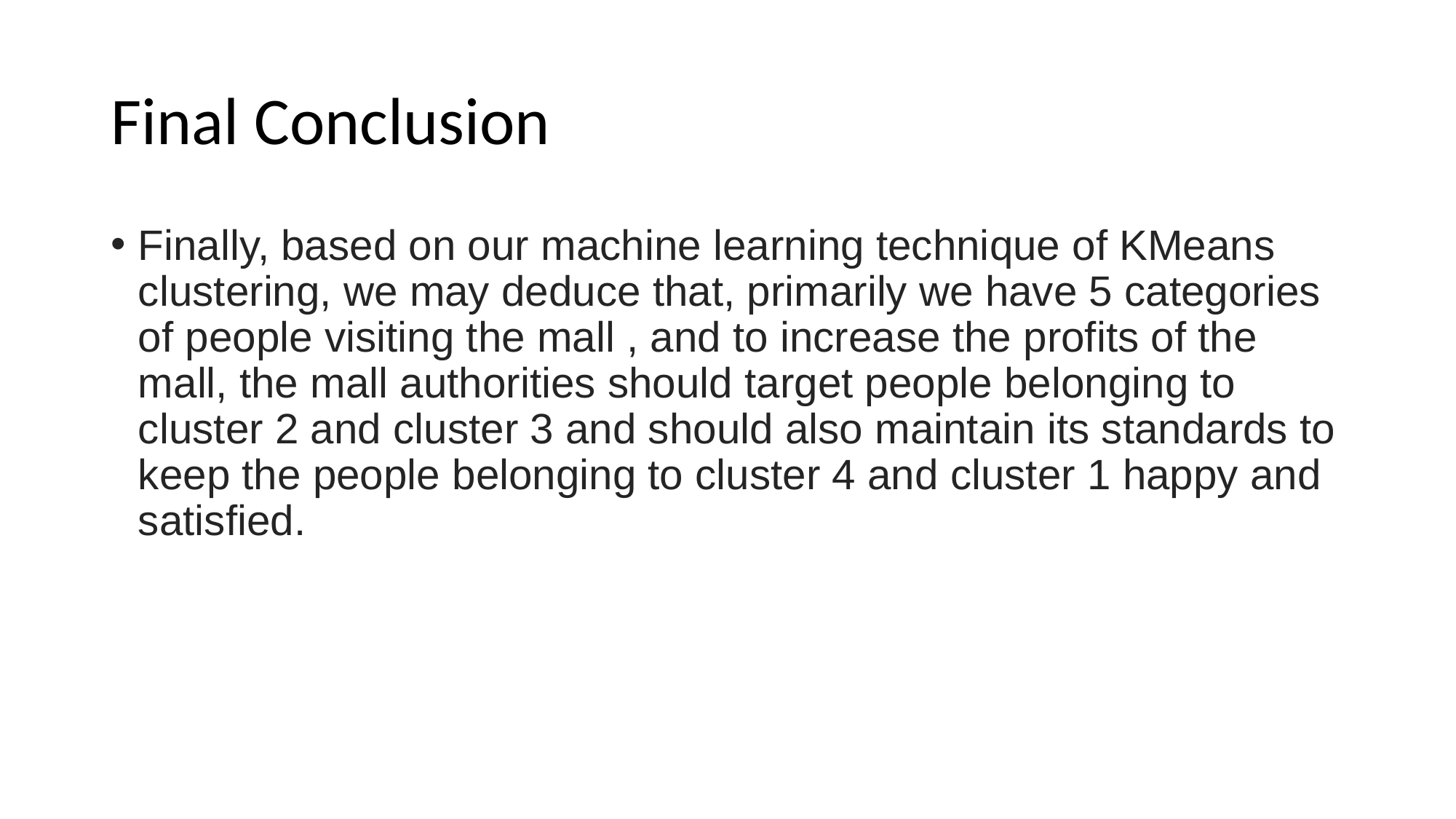

# Final Conclusion
Finally, based on our machine learning technique of KMeans clustering, we may deduce that, primarily we have 5 categories of people visiting the mall , and to increase the profits of the mall, the mall authorities should target people belonging to cluster 2 and cluster 3 and should also maintain its standards to keep the people belonging to cluster 4 and cluster 1 happy and satisfied.